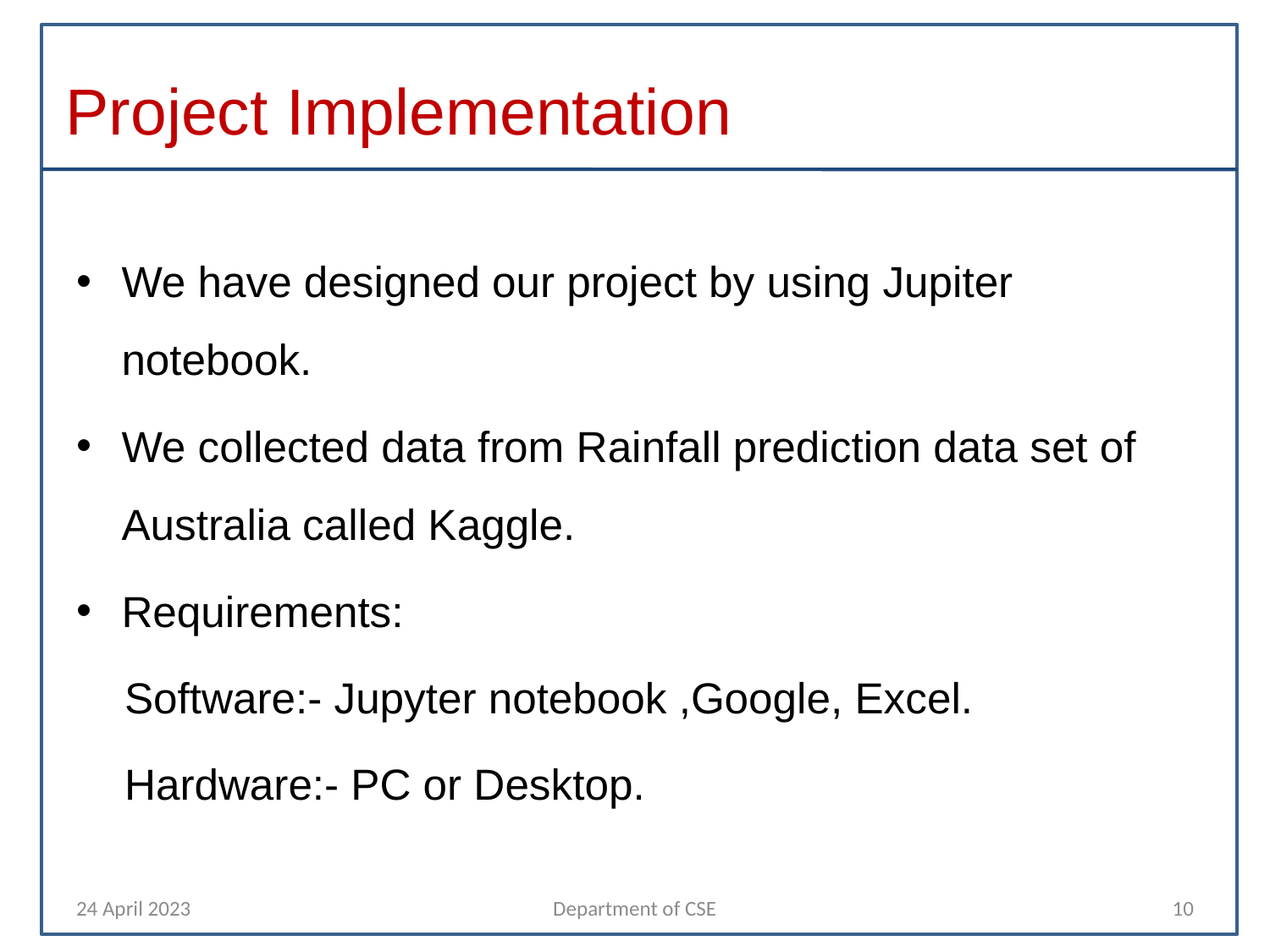

# Project Implementation
We have designed our project by using Jupiter notebook.
We collected data from Rainfall prediction data set of  Australia called Kaggle.
Requirements:
    Software:- Jupyter notebook ,Google, Excel.
    Hardware:- PC or Desktop.

24 April 2023
Department of CSE
10